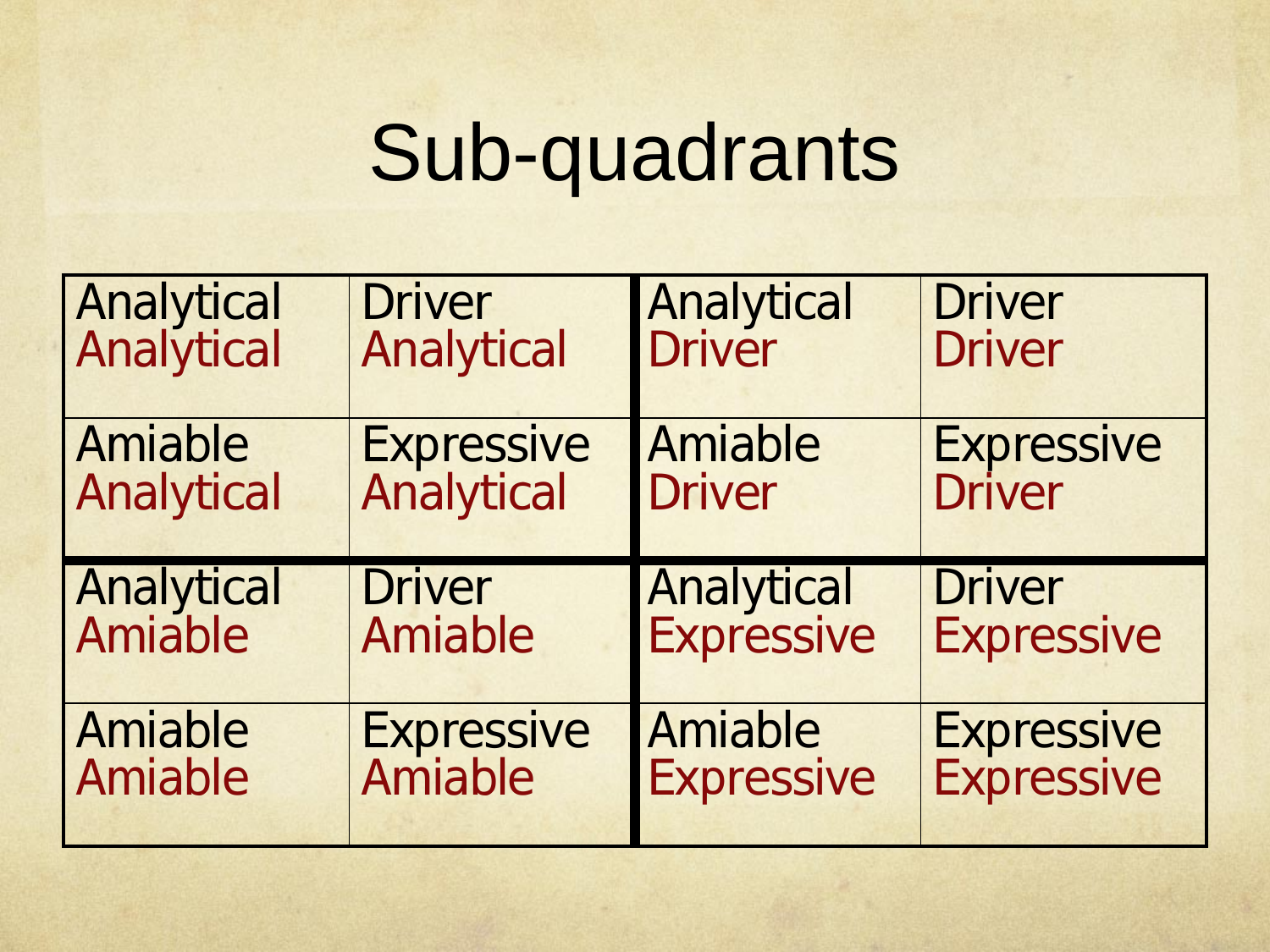

# Sub-quadrants
| Analytical Analytical | Driver Analytical | Analytical Driver | Driver Driver |
| --- | --- | --- | --- |
| Amiable Analytical | Expressive Analytical | Amiable Driver | Expressive Driver |
| Analytical Amiable | Driver Amiable | Analytical Expressive | Driver Expressive |
| Amiable Amiable | Expressive Amiable | Amiable Expressive | Expressive Expressive |